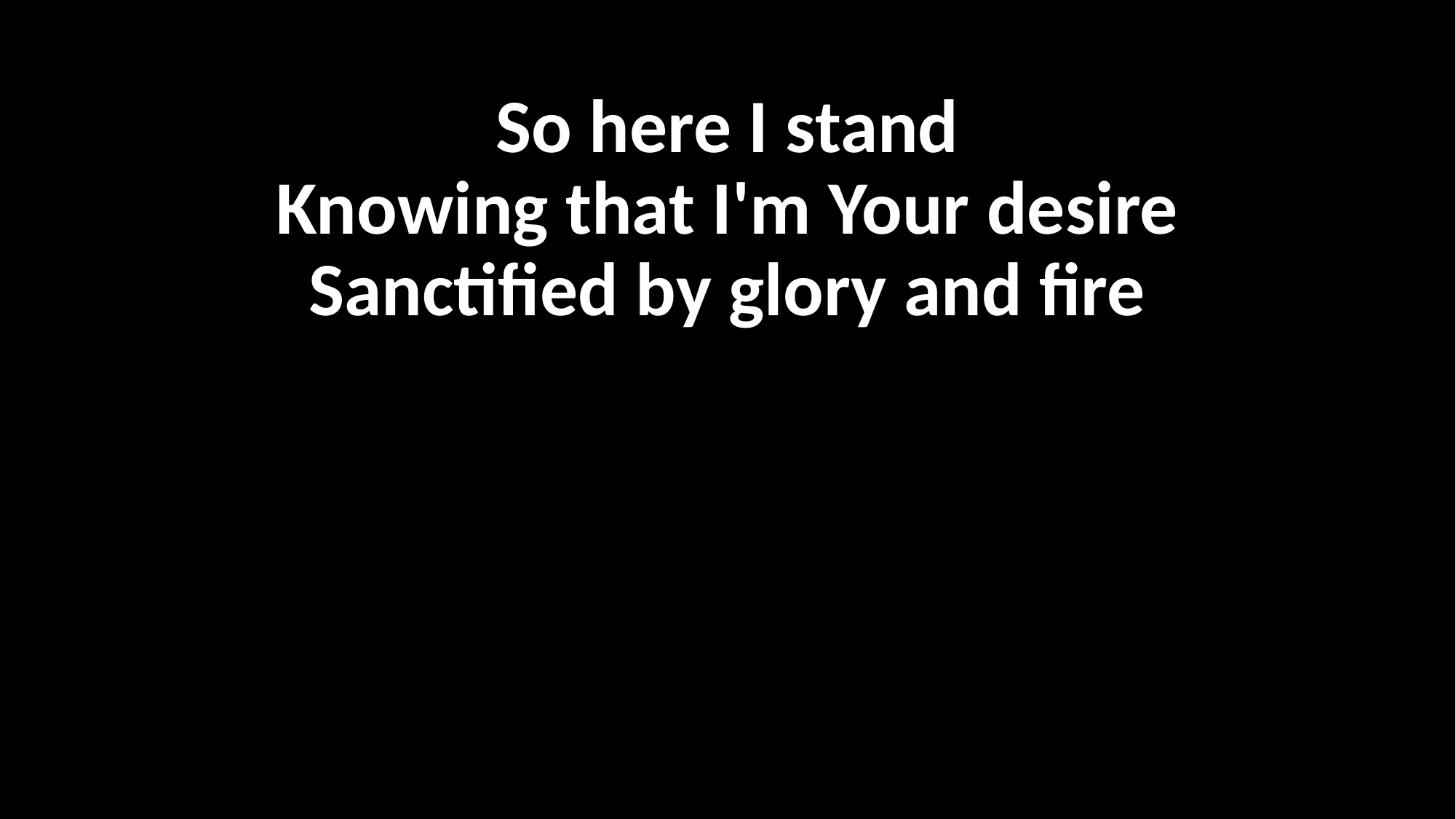

So here I stand
Knowing that I'm Your desire
Sanctified by glory and fire